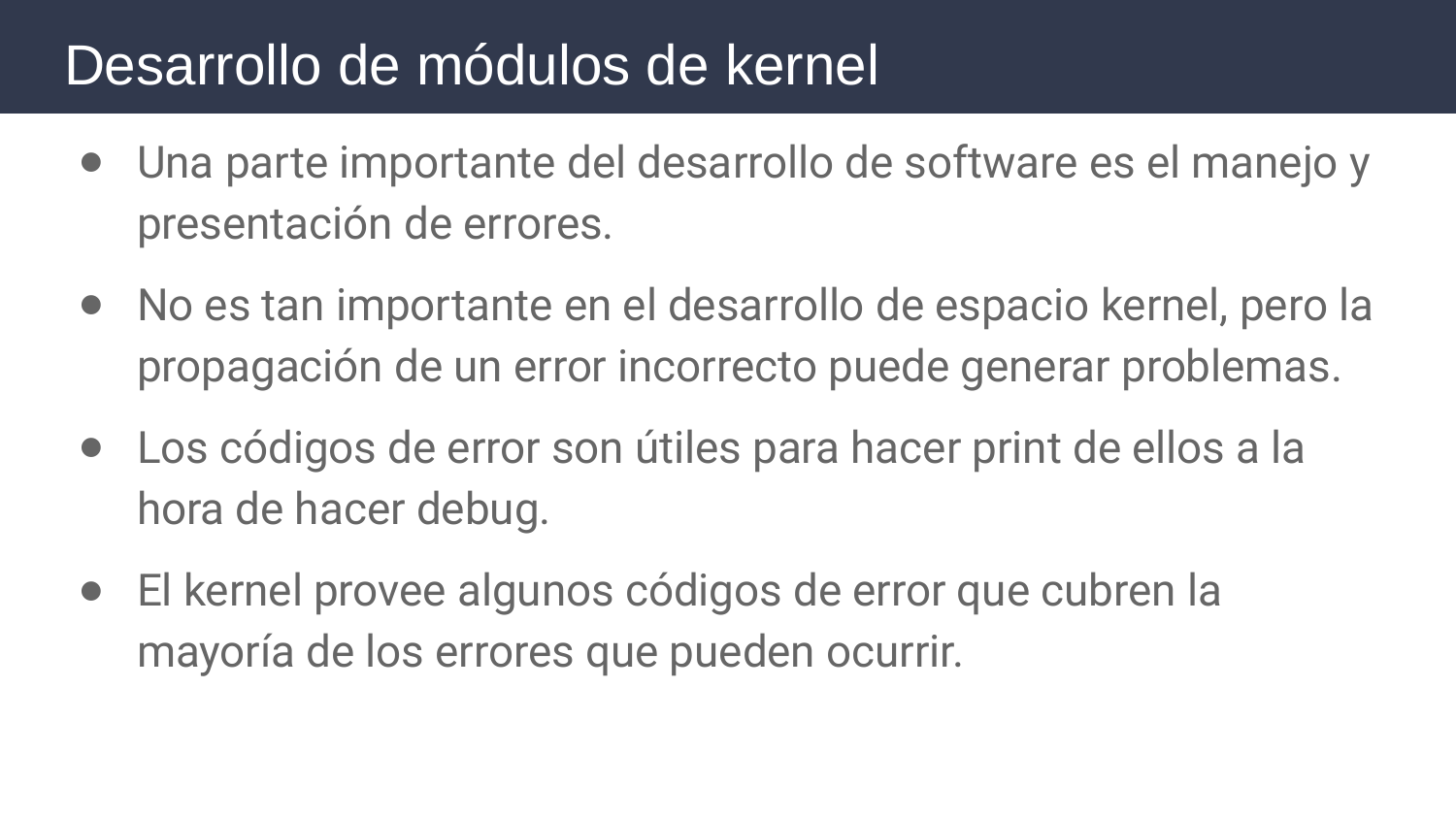

# Desarrollo de módulos de kernel

Una parte importante del desarrollo de software es el manejo y presentación de errores.
No es tan importante en el desarrollo de espacio kernel, pero la propagación de un error incorrecto puede generar problemas.
Los códigos de error son útiles para hacer print de ellos a la hora de hacer debug.
El kernel provee algunos códigos de error que cubren la mayoría de los errores que pueden ocurrir.